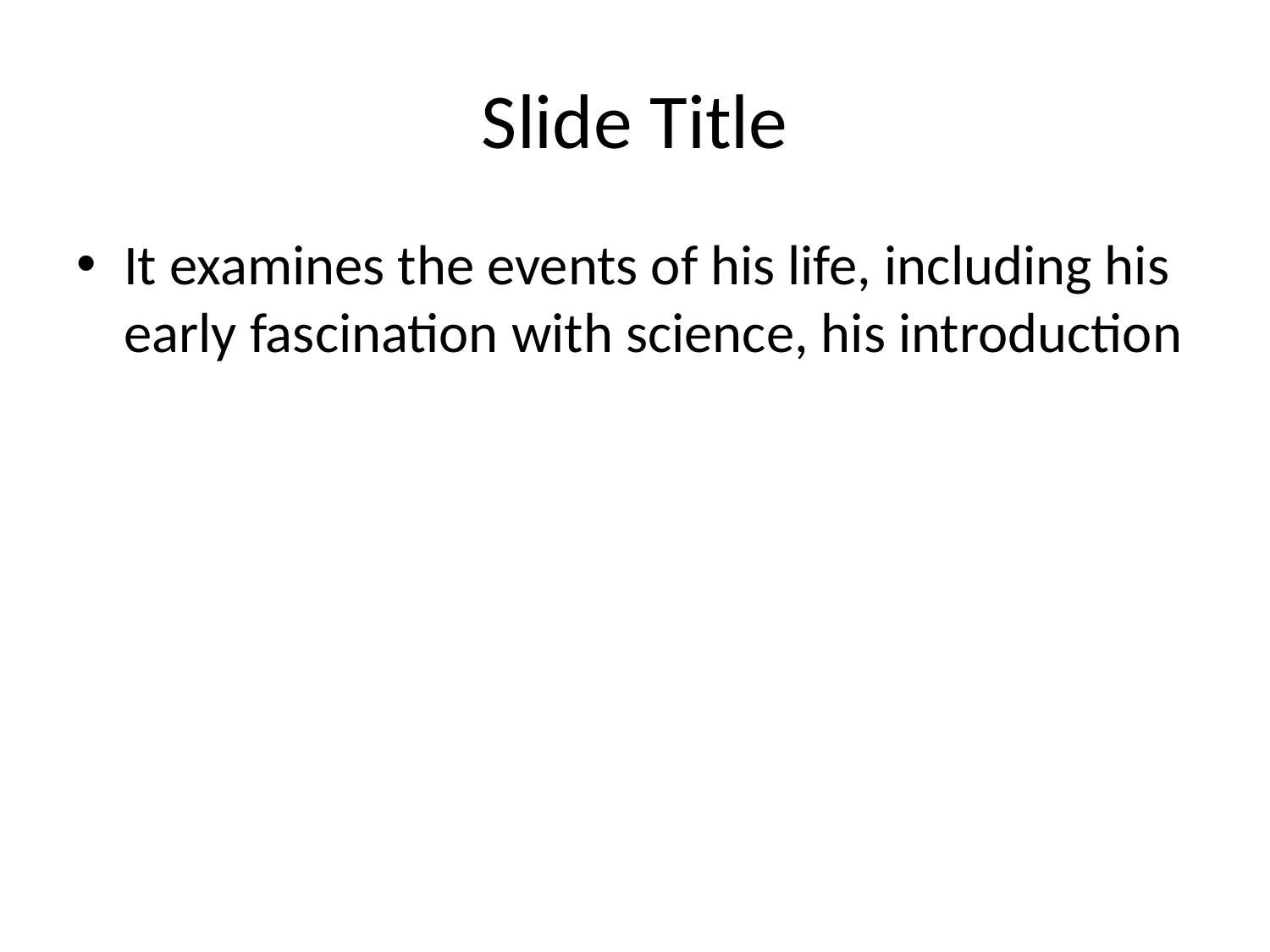

# Slide Title
It examines the events of his life, including his early fascination with science, his introduction